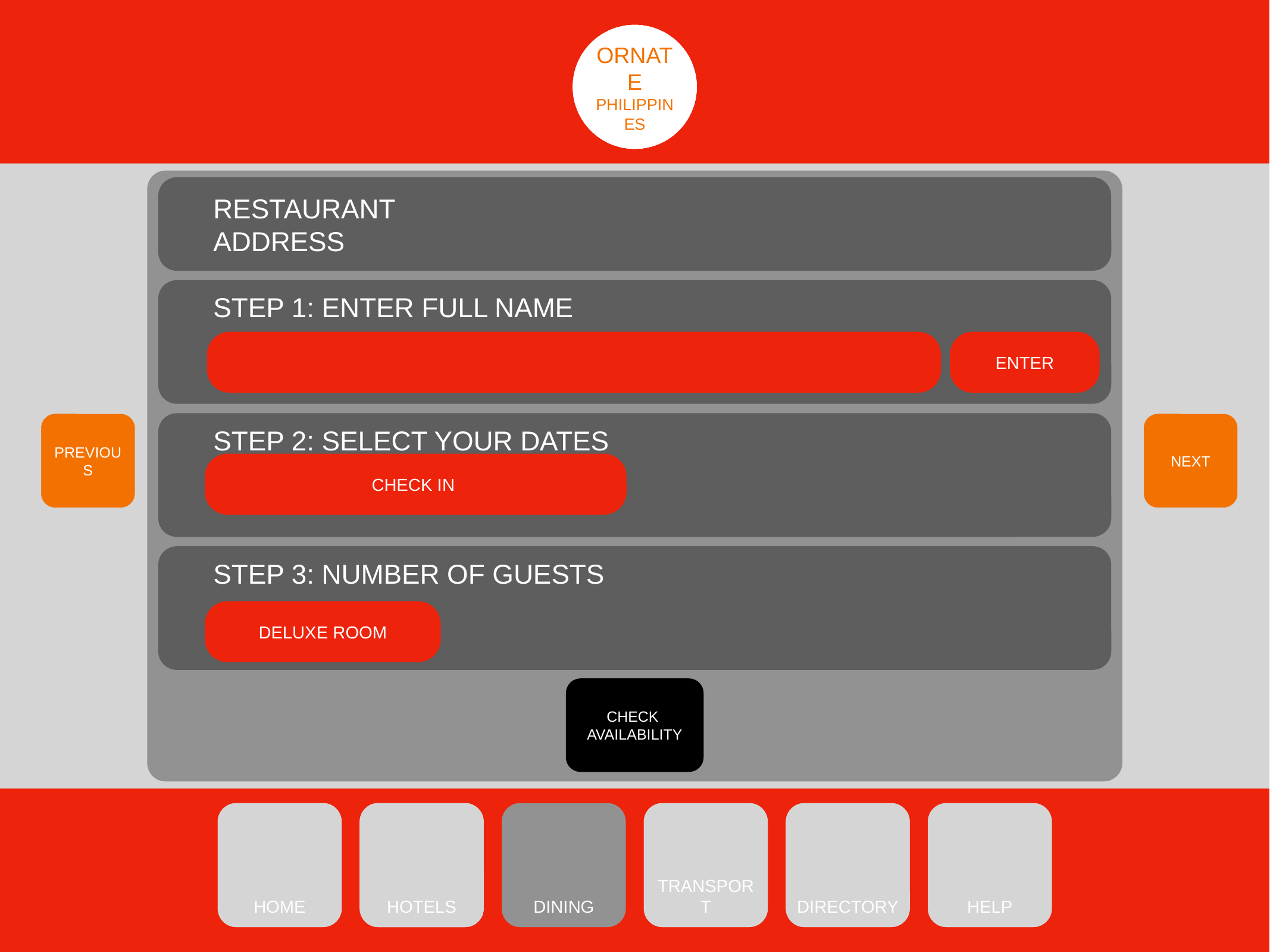

Oh!
PHILIPPINES
ORNATE
PHILIPPINES
ALTA
PHILIPPINES
ORNATE
PHILIPPINES

RESTAURANT
ADDRESS
STEP 1: ENTER FULL NAME

ENTER
STEP 2: SELECT YOUR DATES
BACK
PREVIOUS
NEXT
NEXT
CHECK IN
STEP 3: NUMBER OF GUESTS
DELUXE ROOM
CHECK
AVAILABILITY
HOME
HOME
STAY
REST
HOTELS
EAT
DINING
TRANSPORT
TRANSPORT
DIRECTORY
DIRECTORY
HELP
HELP